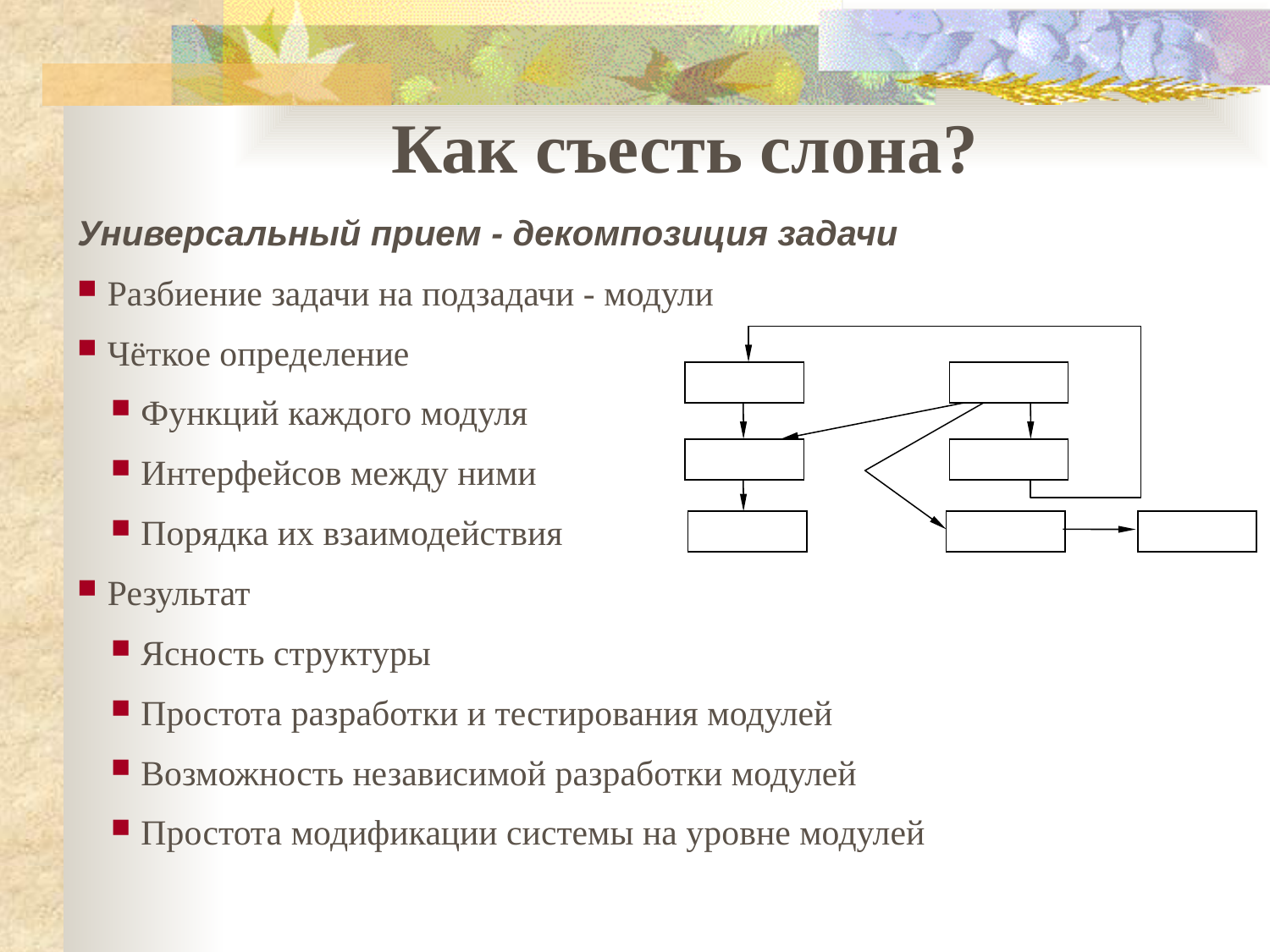

Как съесть слона?
Универсальный прием - декомпозиция задачи
Разбиение задачи на подзадачи - модули
Чёткое определение
Функций каждого модуля
Интерфейсов между ними
Порядка их взаимодействия
Результат
Ясность структуры
Простота разработки и тестирования модулей
Возможность независимой разработки модулей
Простота модификации системы на уровне модулей